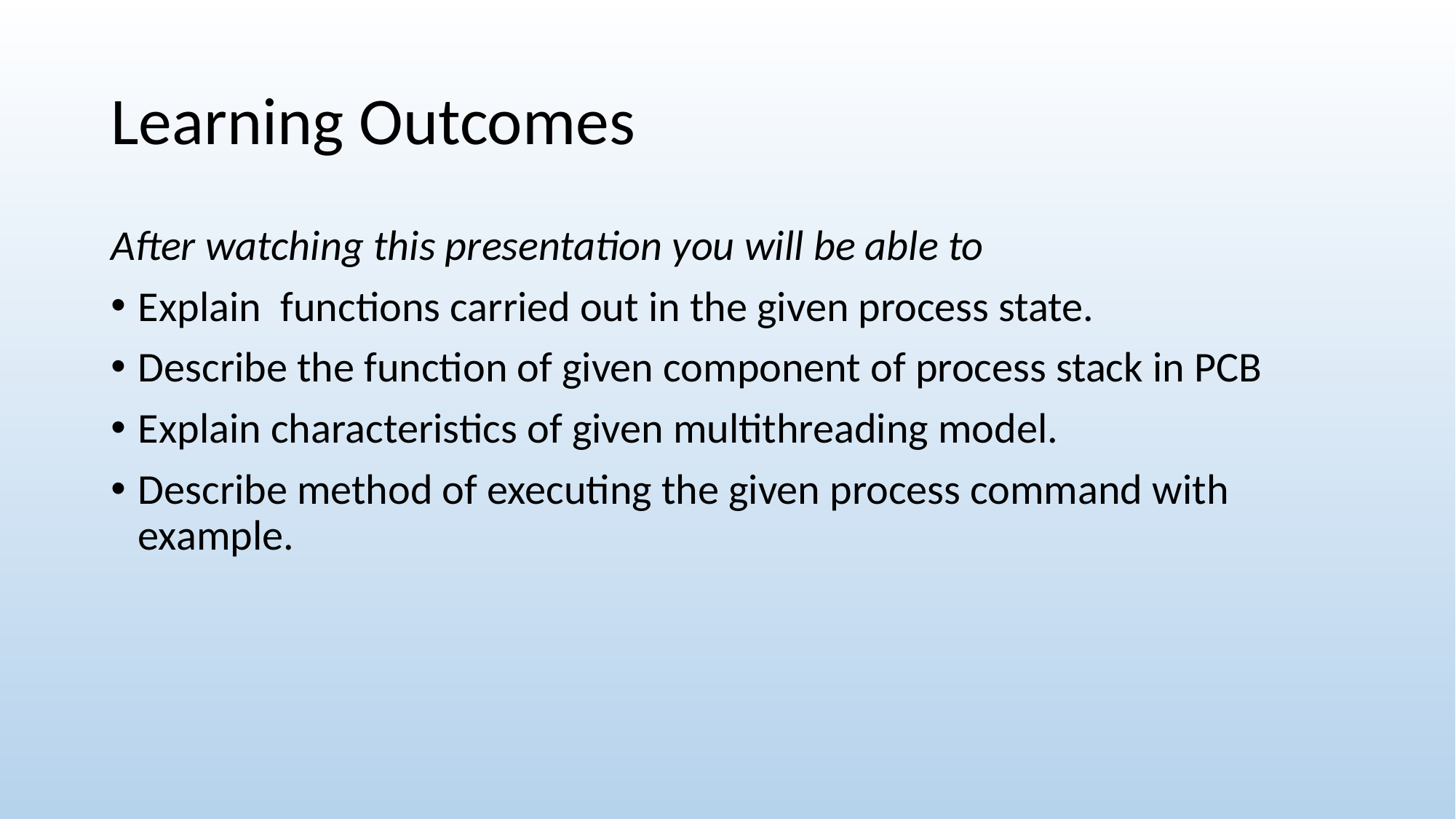

# Learning Outcomes
After watching this presentation you will be able to
Explain  functions carried out in the given process state.
Describe the function of given component of process stack in PCB
Explain characteristics of given multithreading model.
Describe method of executing the given process command with example.